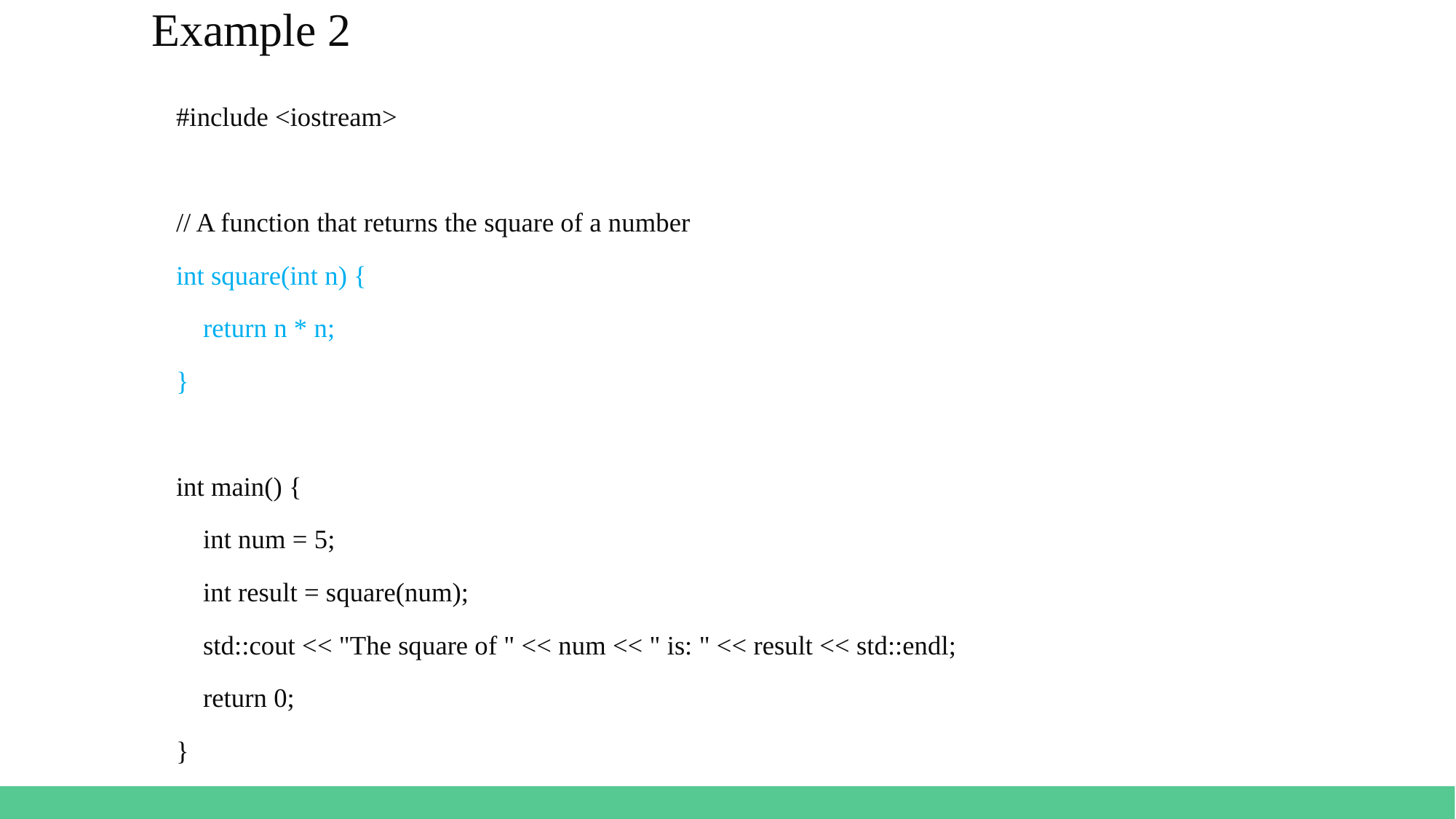

# Example 2
#include <iostream>

// A function that returns the square of a number
int square(int n) {
    return n * n;
}

int main() {
    int num = 5;
    int result = square(num);
    std::cout << "The square of " << num << " is: " << result << std::endl;
    return 0;
}